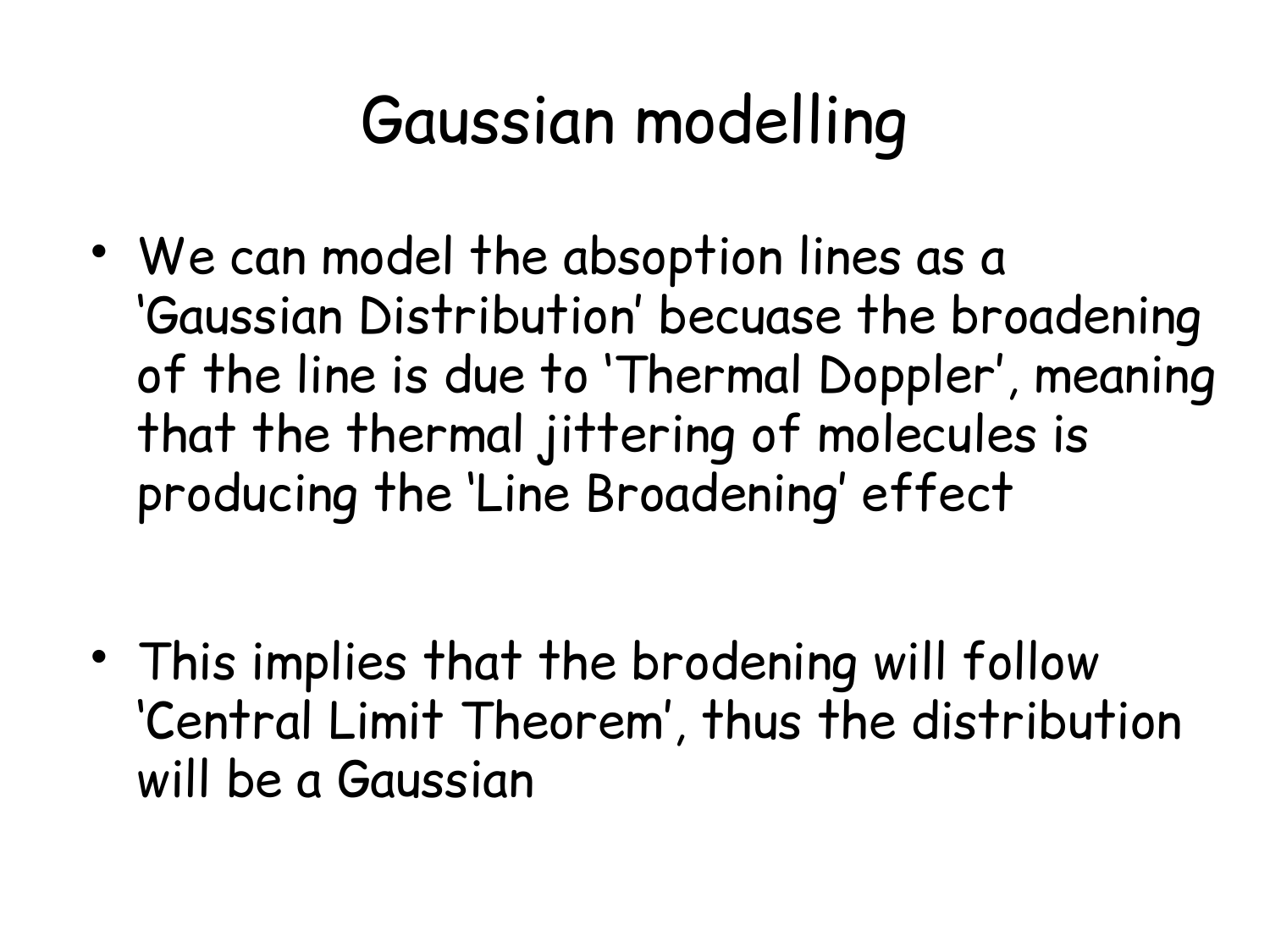

Gaussian modelling
We can model the absoption lines as a ‘Gaussian Distribution’ becuase the broadening of the line is due to ‘Thermal Doppler’, meaning that the thermal jittering of molecules is producing the ‘Line Broadening’ effect

This implies that the brodening will follow ‘Central Limit Theorem’, thus the distribution will be a Gaussian